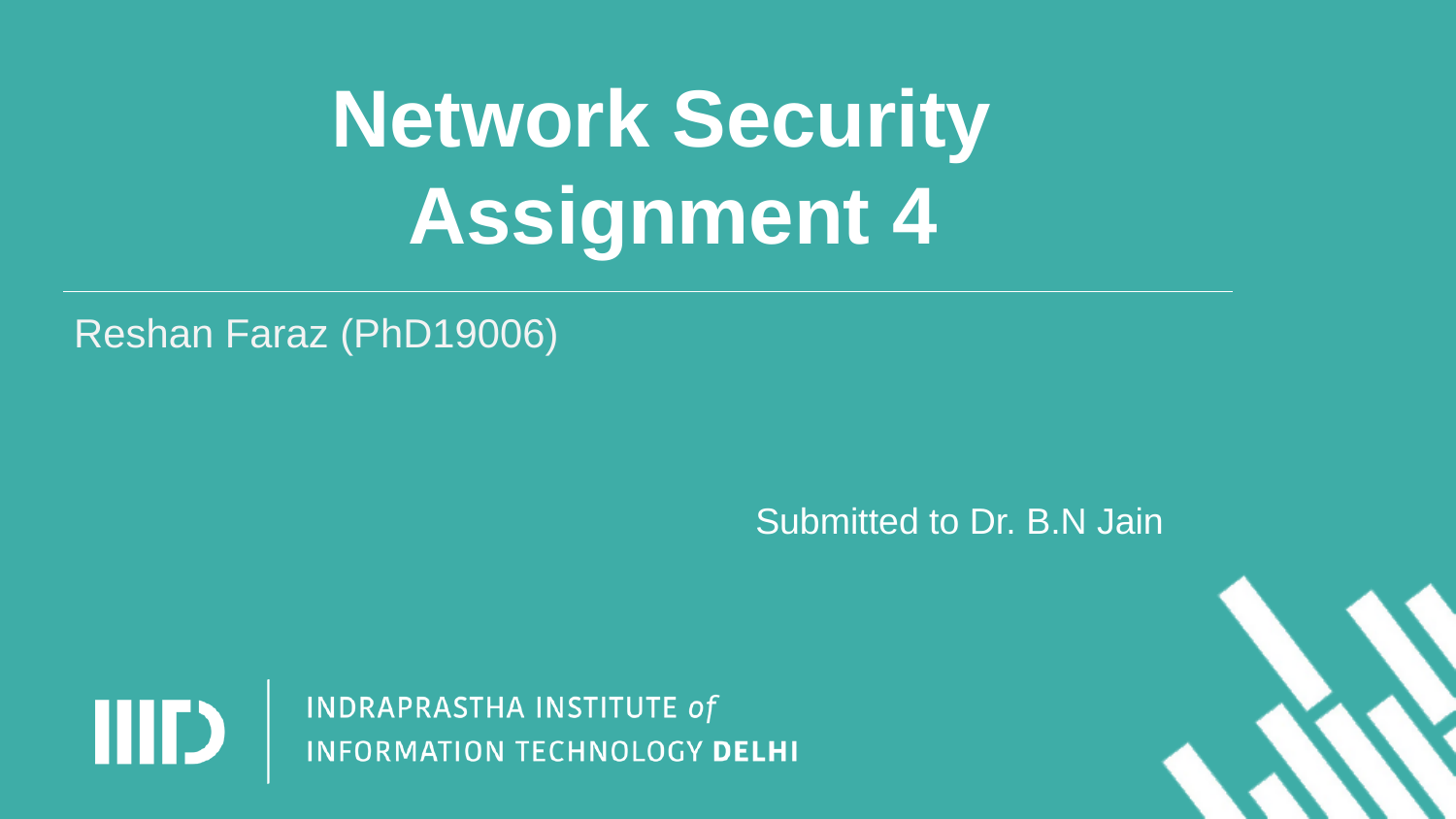

# Network Security
Assignment 4
Reshan Faraz (PhD19006)
 Submitted to Dr. B.N Jain